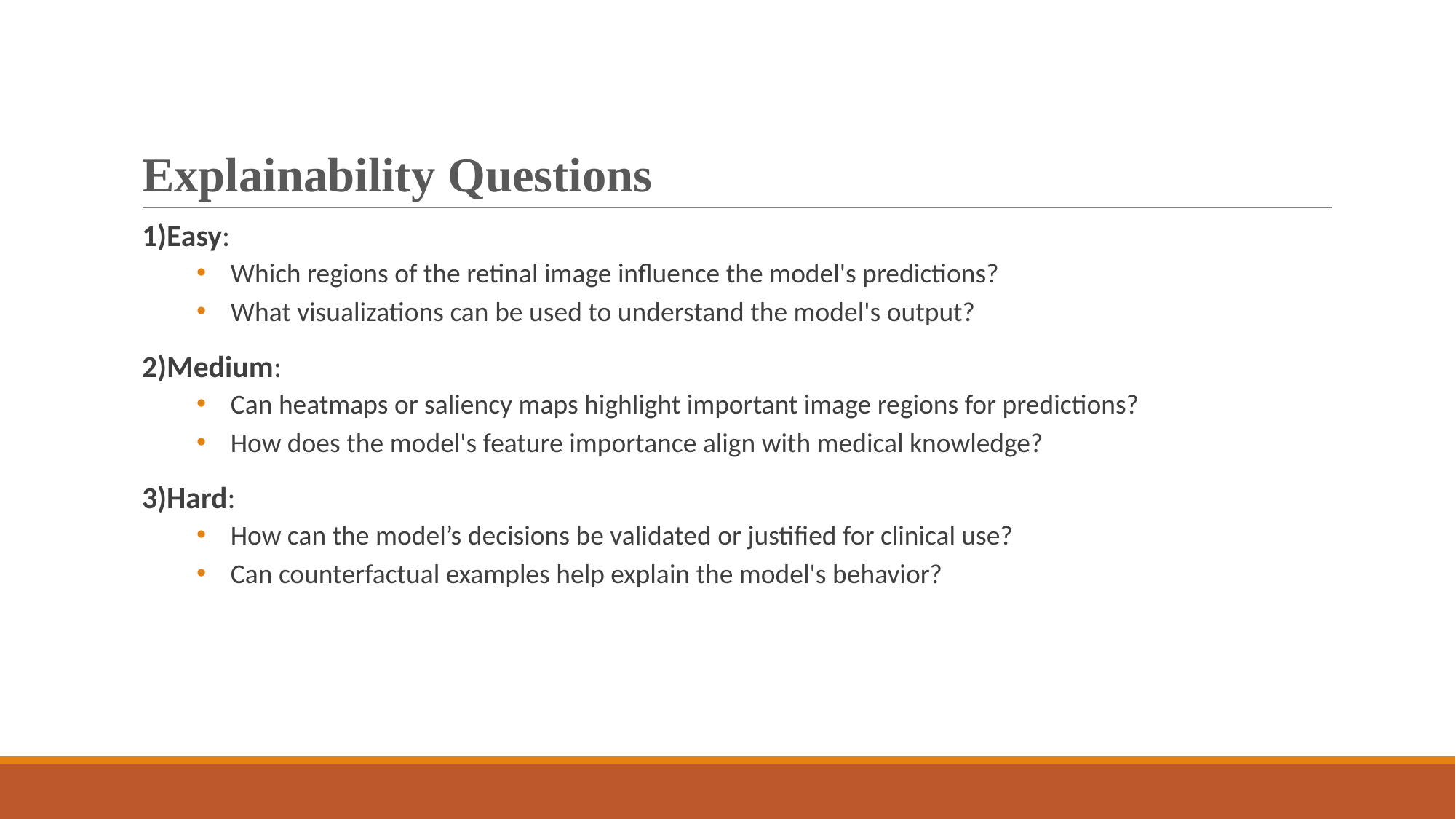

# Explainability Questions
1)Easy:
Which regions of the retinal image influence the model's predictions?
What visualizations can be used to understand the model's output?
2)Medium:
Can heatmaps or saliency maps highlight important image regions for predictions?
How does the model's feature importance align with medical knowledge?
3)Hard:
How can the model’s decisions be validated or justified for clinical use?
Can counterfactual examples help explain the model's behavior?